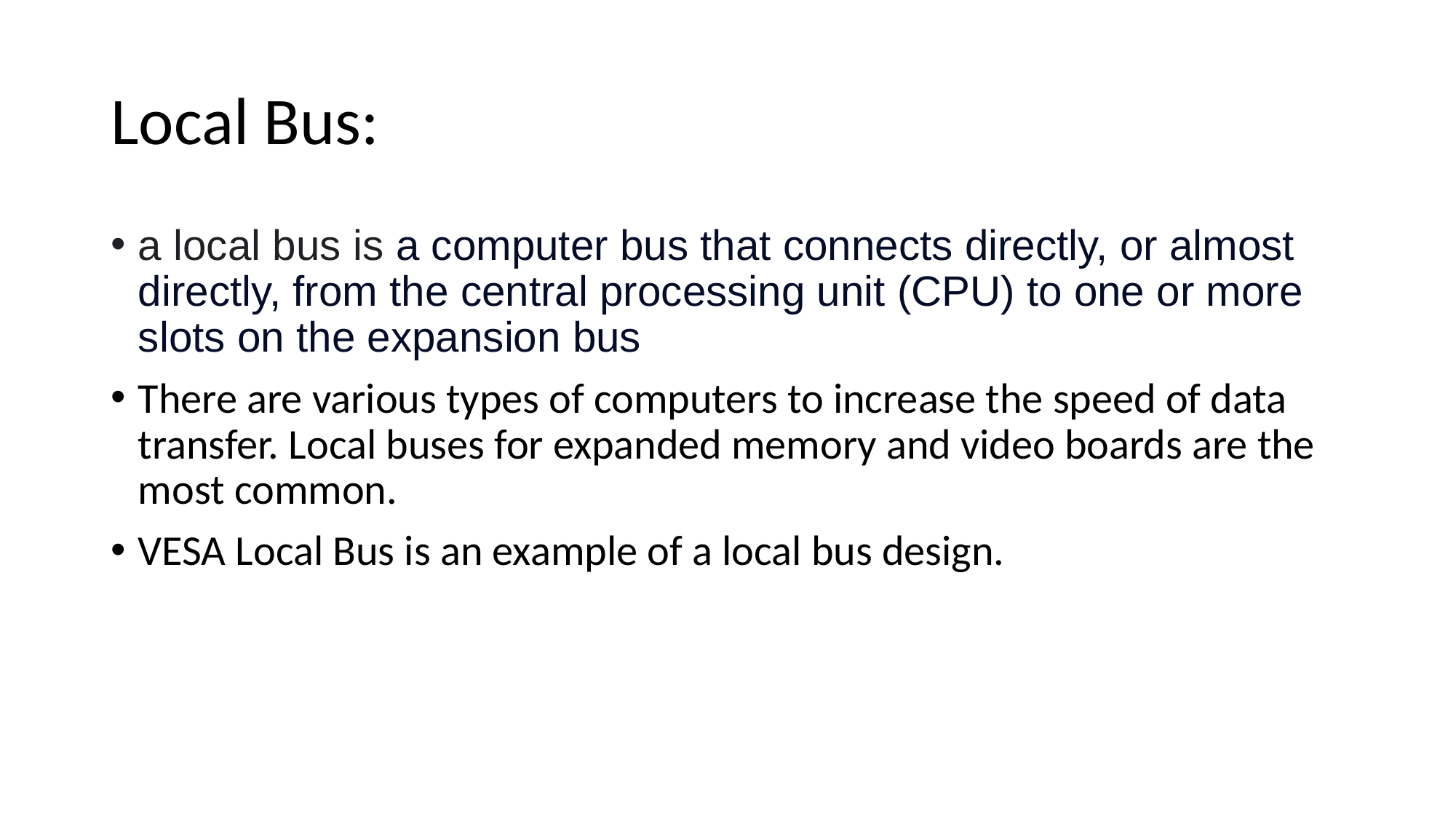

# Local Bus:
a local bus is a computer bus that connects directly, or almost directly, from the central processing unit (CPU) to one or more slots on the expansion bus
There are various types of computers to increase the speed of data transfer. Local buses for expanded memory and video boards are the most common.
VESA Local Bus is an example of a local bus design.